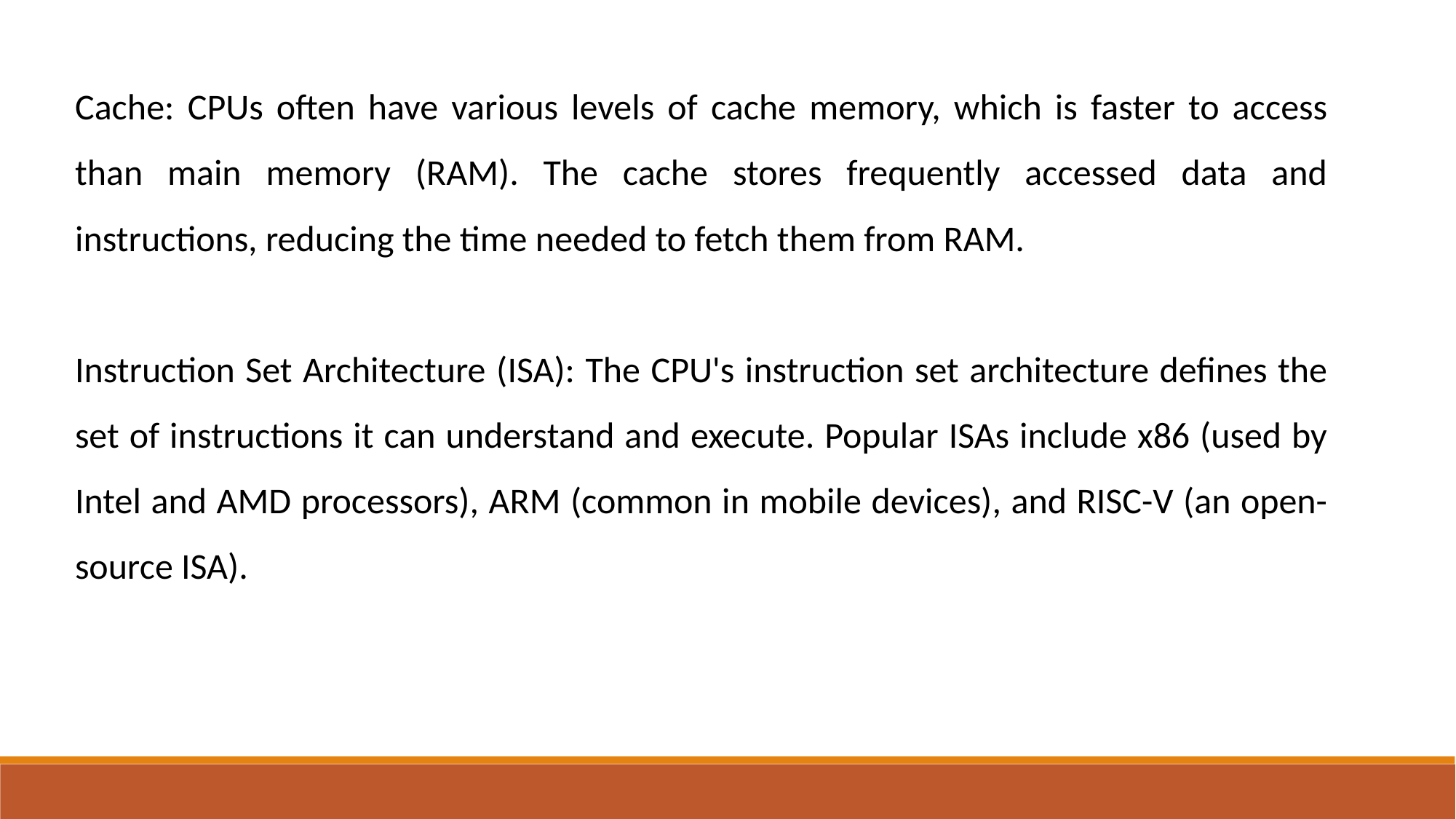

Cache: CPUs often have various levels of cache memory, which is faster to access than main memory (RAM). The cache stores frequently accessed data and instructions, reducing the time needed to fetch them from RAM.

Instruction Set Architecture (ISA): The CPU's instruction set architecture defines the set of instructions it can understand and execute. Popular ISAs include x86 (used by Intel and AMD processors), ARM (common in mobile devices), and RISC-V (an open-source ISA).